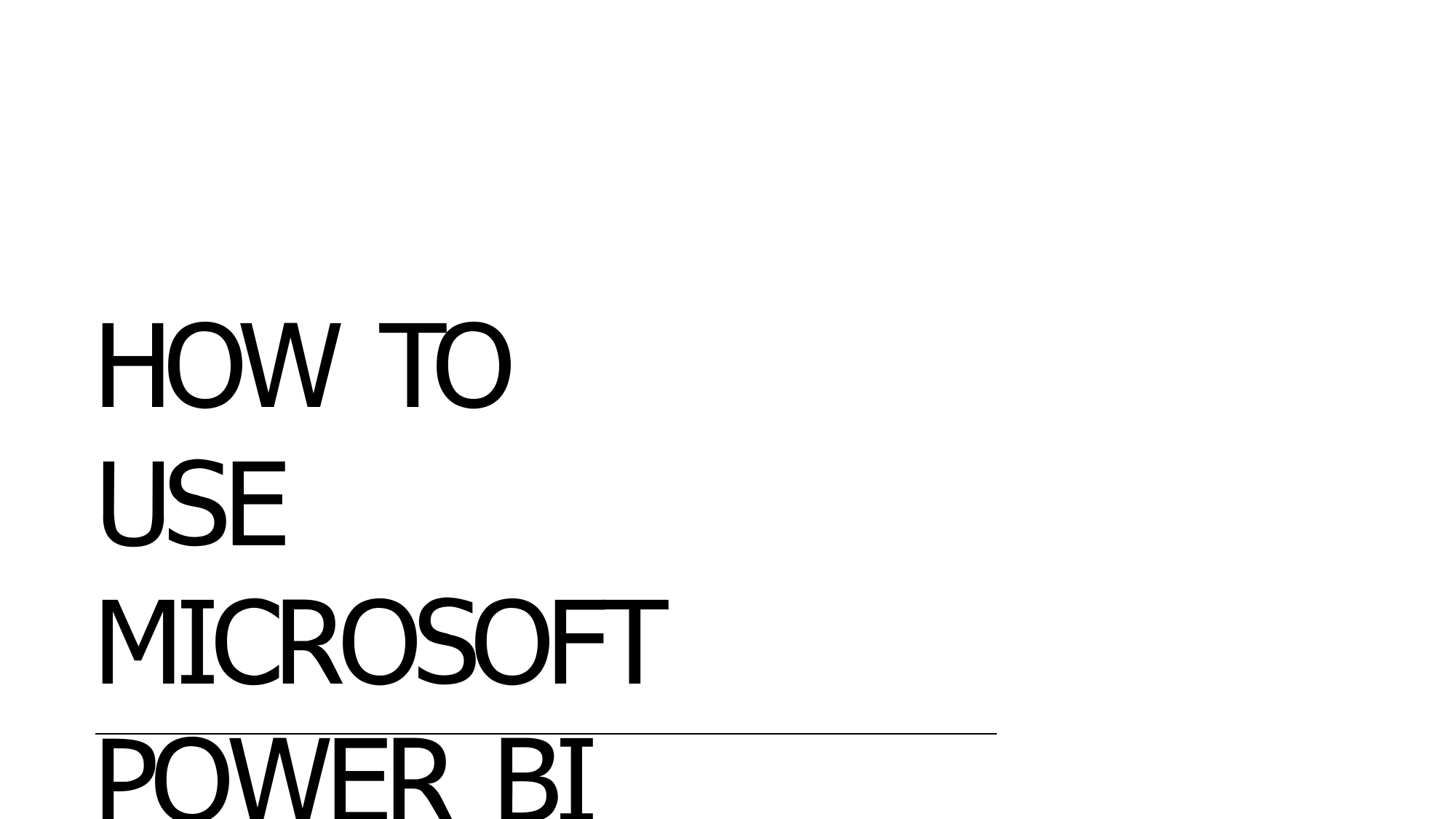

# HOW TO USE MICROSOFT POWER BI